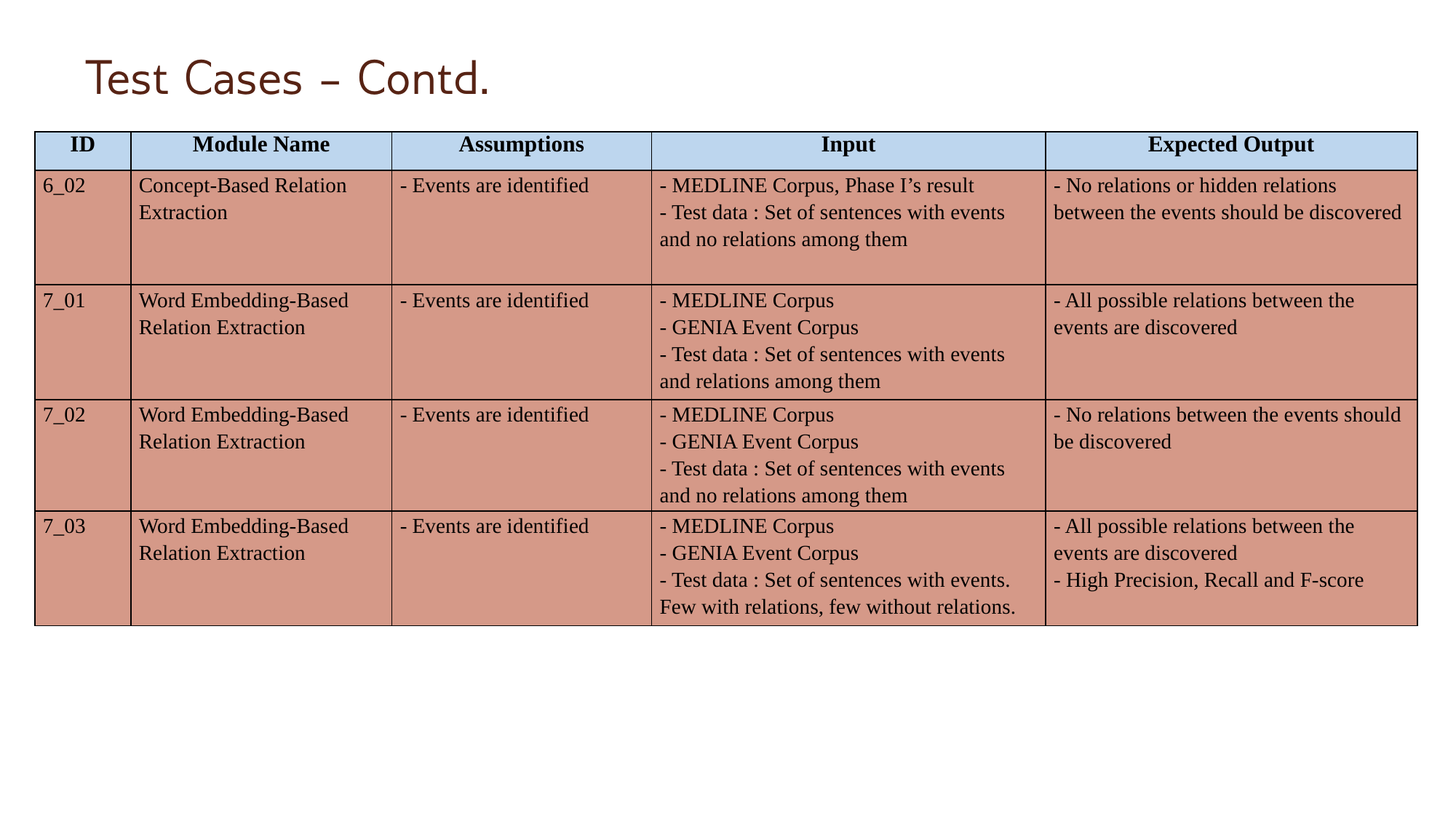

# Test Cases – Contd.
| ID | Module Name | Assumptions | Input | Expected Output |
| --- | --- | --- | --- | --- |
| 6\_02 | Concept-Based Relation Extraction | - Events are identified | - MEDLINE Corpus, Phase I’s result - Test data : Set of sentences with events and no relations among them | - No relations or hidden relations between the events should be discovered |
| 7\_01 | Word Embedding-Based Relation Extraction | - Events are identified | - MEDLINE Corpus - GENIA Event Corpus - Test data : Set of sentences with events and relations among them | - All possible relations between the events are discovered |
| 7\_02 | Word Embedding-Based Relation Extraction | - Events are identified | - MEDLINE Corpus - GENIA Event Corpus - Test data : Set of sentences with events and no relations among them | - No relations between the events should be discovered |
| 7\_03 | Word Embedding-Based Relation Extraction | - Events are identified | - MEDLINE Corpus - GENIA Event Corpus - Test data : Set of sentences with events. Few with relations, few without relations. | - All possible relations between the events are discovered - High Precision, Recall and F-score |
45